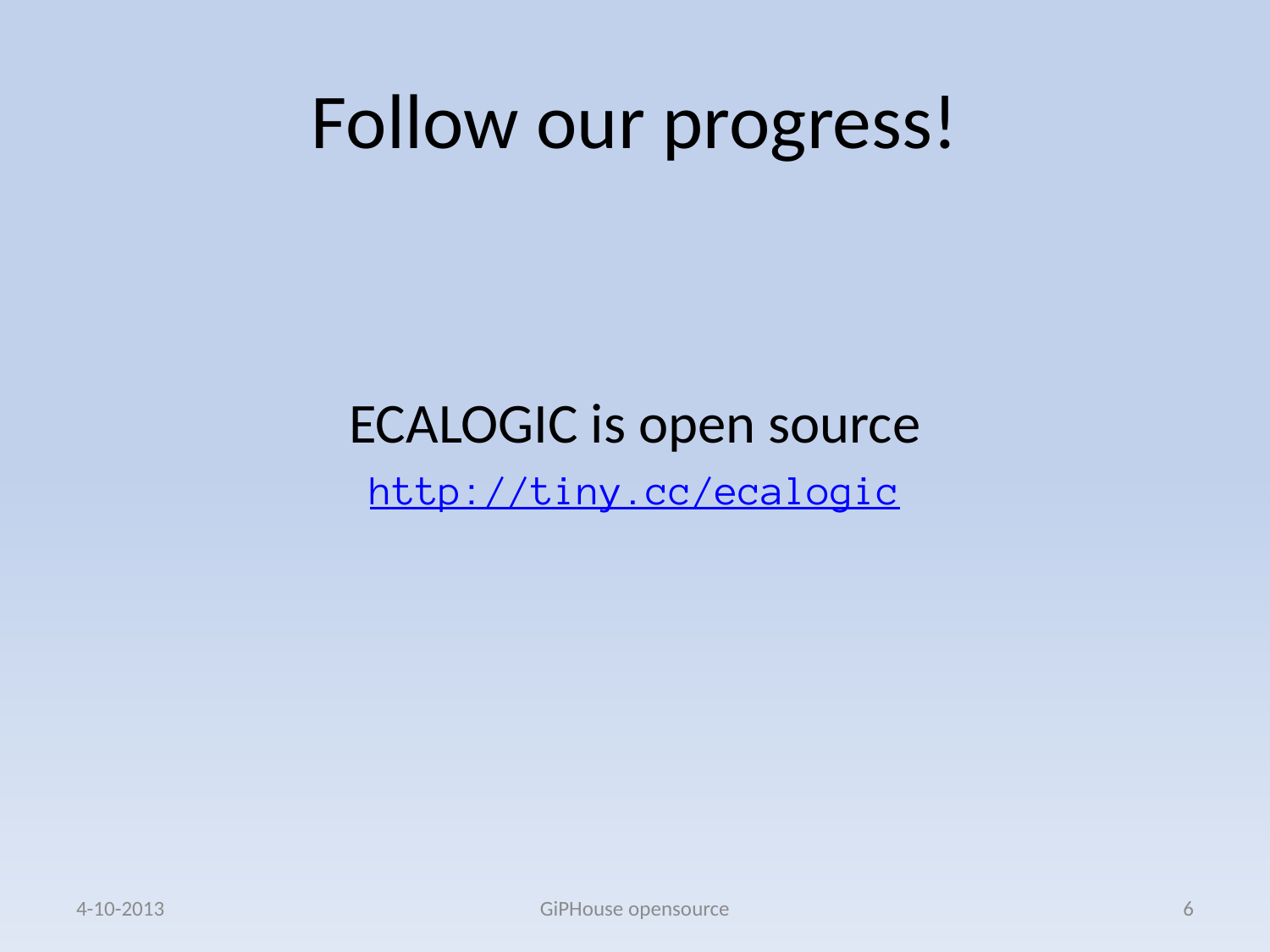

# Follow our progress!

ecalogic is open source
http://tiny.cc/ecalogic

4-10-2013
GiPHouse opensource
6